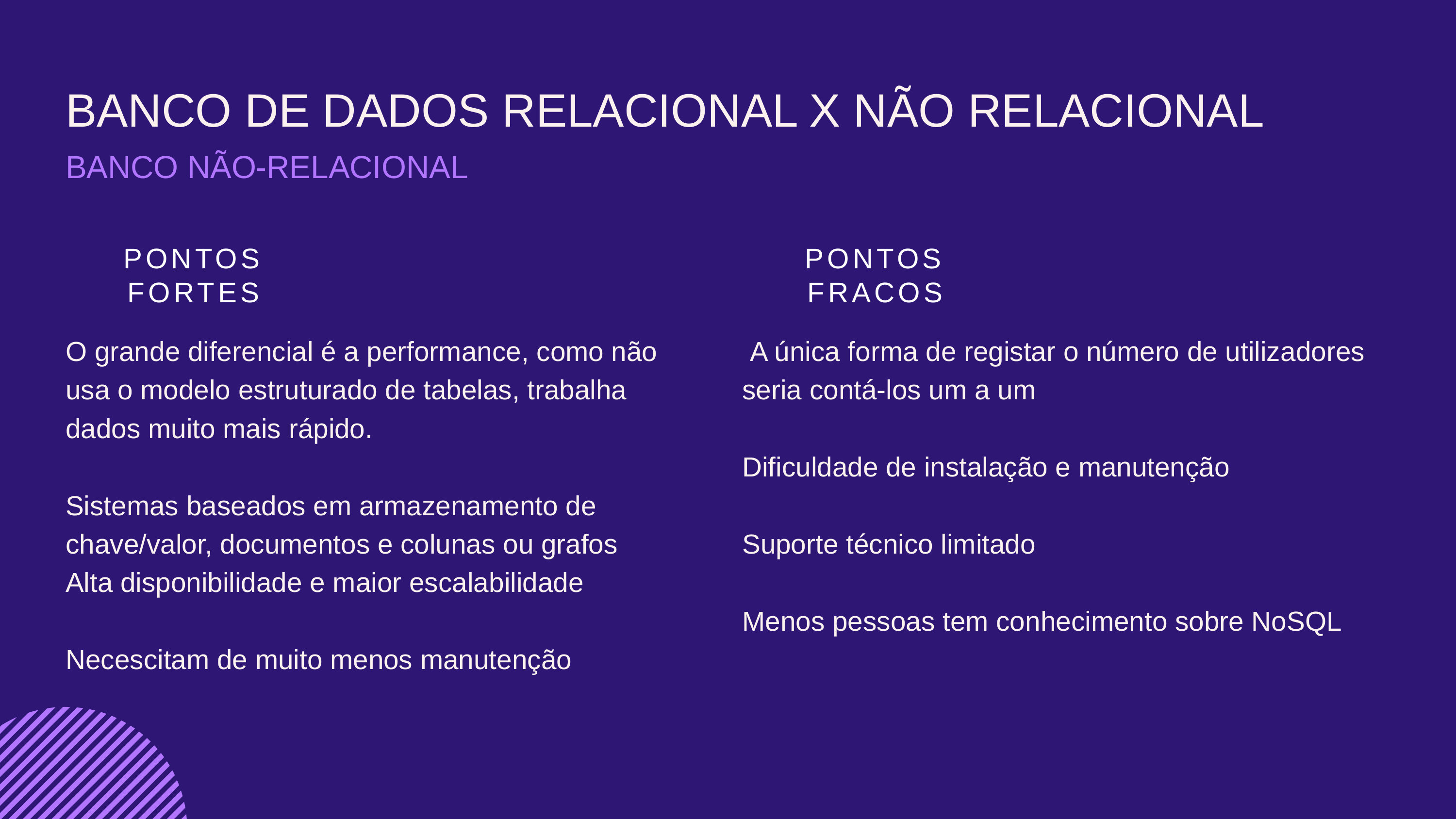

BANCO DE DADOS RELACIONAL X NÃO RELACIONAL
BANCO NÃO-RELACIONAL
PONTOS FORTES
PONTOS FRACOS
O grande diferencial é a performance, como não usa o modelo estruturado de tabelas, trabalha dados muito mais rápido.

Sistemas baseados em armazenamento de chave/valor, documentos e colunas ou grafos
Alta disponibilidade e maior escalabilidade

Necescitam de muito menos manutenção
 A única forma de registar o número de utilizadores seria contá-los um a um

Dificuldade de instalação e manutenção

Suporte técnico limitado

Menos pessoas tem conhecimento sobre NoSQL